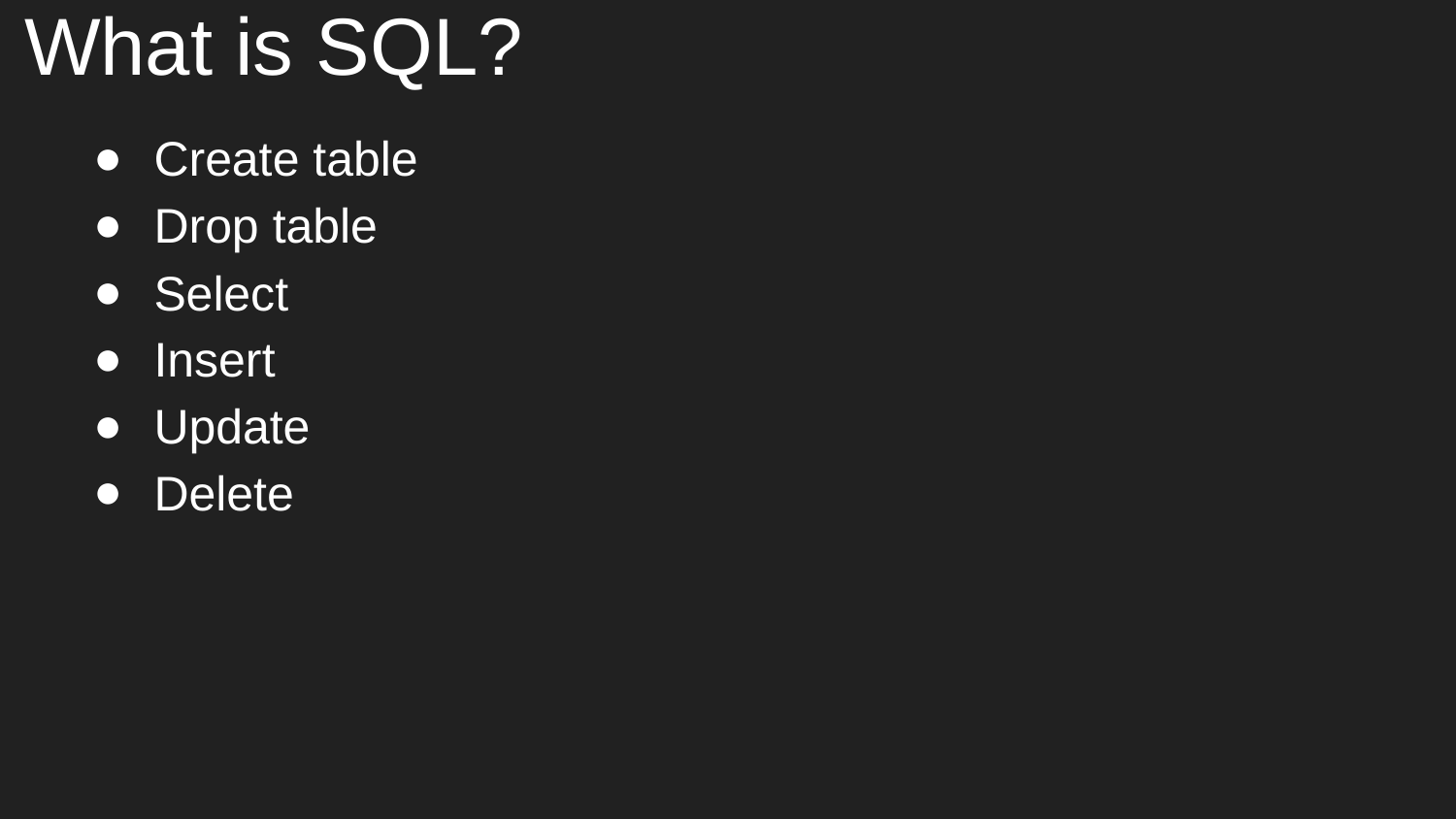

# What is SQL?
Create table
Drop table
Select
Insert
Update
Delete